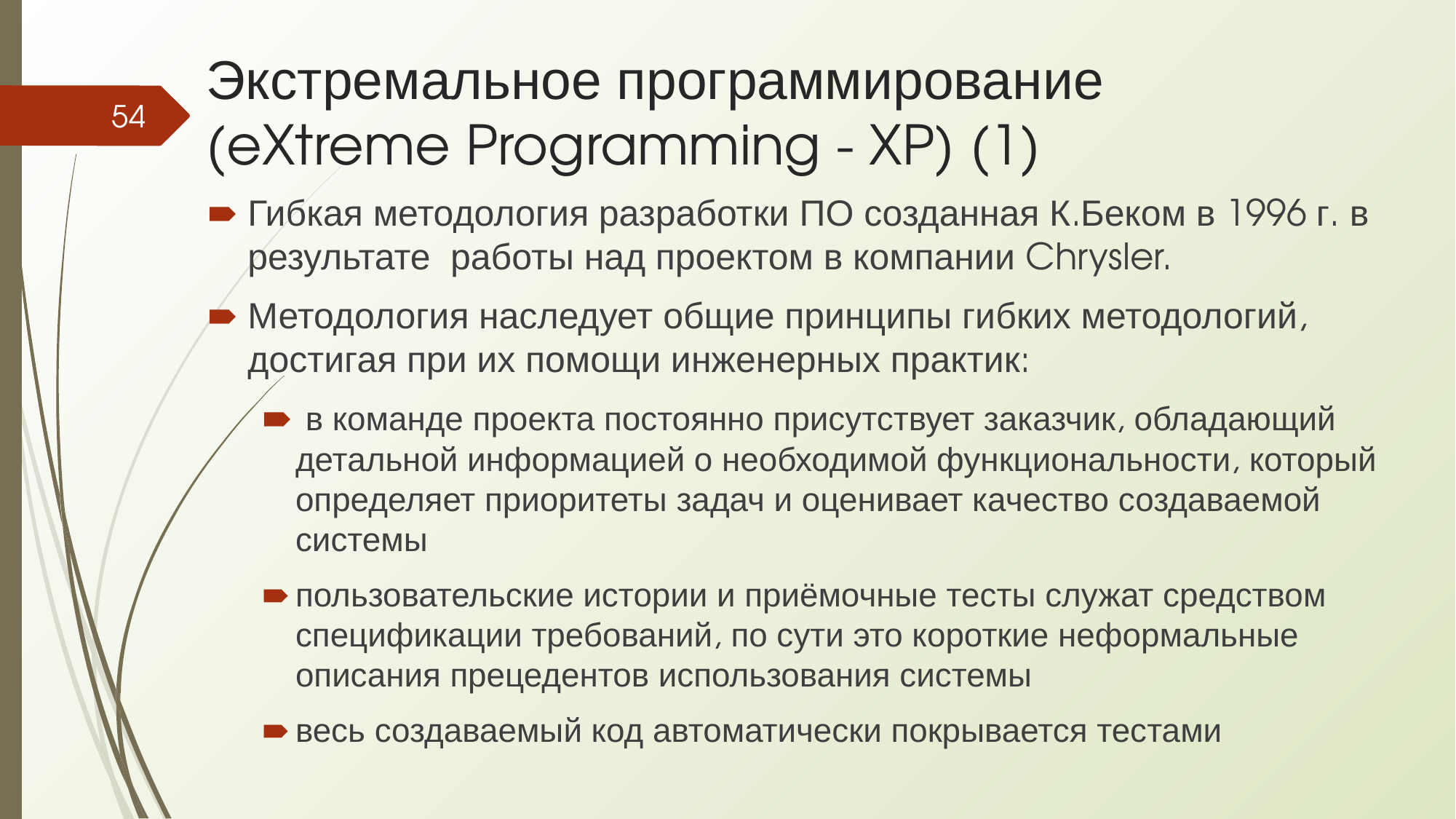

# Экстремальное программирование (eXtreme Programming - XP) (1)
54
Гибкая методология разработки ПО созданная К.Беком в 1996 г. в результате  работы над проектом в компании Chrysler.
Методология наследует общие принципы гибких методологий, достигая при их помощи инженерных практик:
 в команде проекта постоянно присутствует заказчик, обладающий детальной информацией о необходимой функциональности, который  определяет приоритеты задач и оценивает качество создаваемой системы
пользовательские истории и приёмочные тесты служат средством спецификации требований, по сути это короткие неформальные описания прецедентов использования системы
весь создаваемый код автоматически покрывается тестами